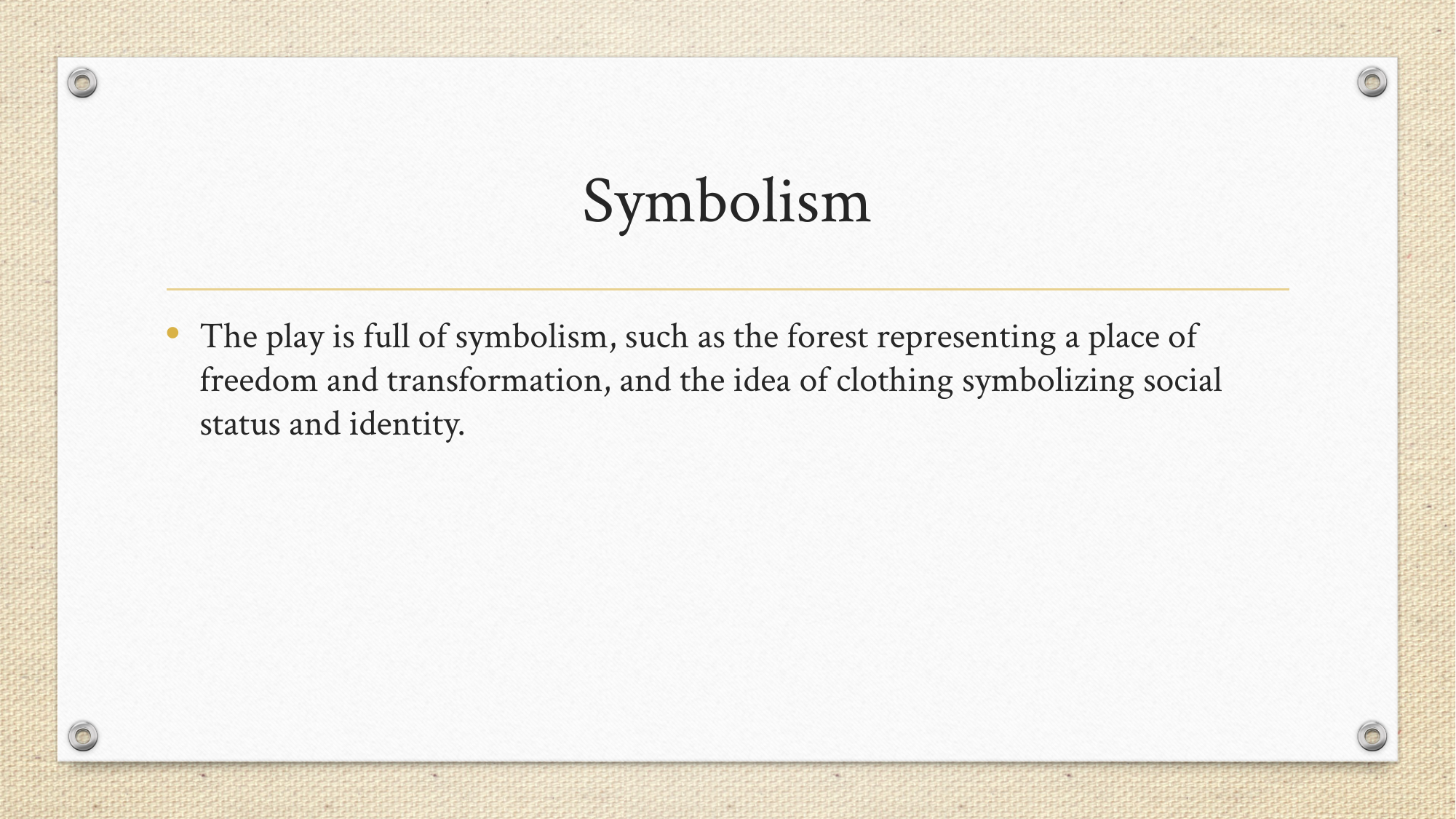

# Symbolism
The play is full of symbolism, such as the forest representing a place of freedom and transformation, and the idea of clothing symbolizing social status and identity.